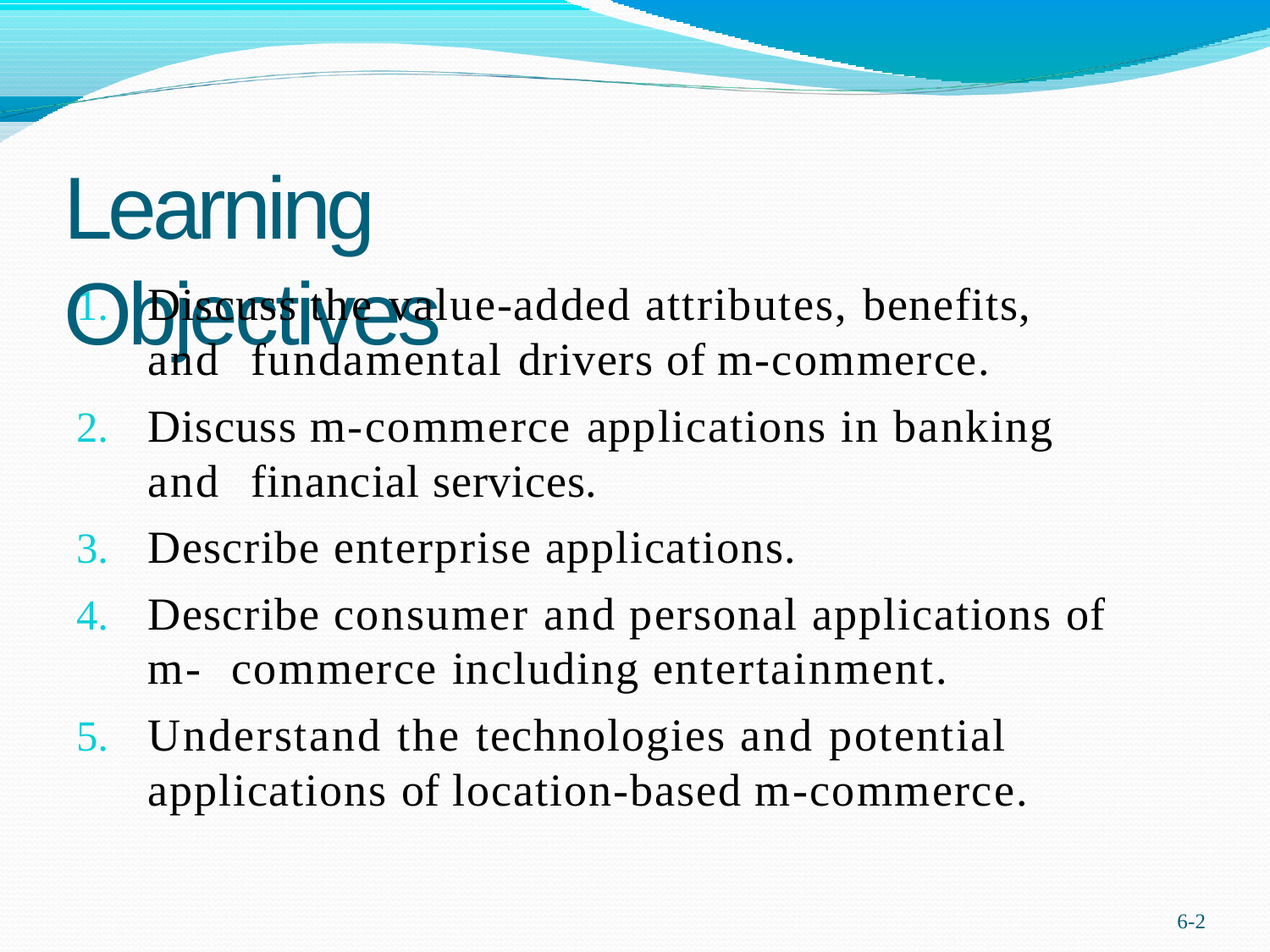

# Learning Objectives
Discuss the value-added attributes, benefits, and  fundamental drivers of m-commerce.
Discuss m-commerce applications in banking and  financial services.
Describe enterprise applications.
Describe consumer and personal applications of m-  commerce including entertainment.
Understand the technologies and potential  applications of location-based m-commerce.
6-2